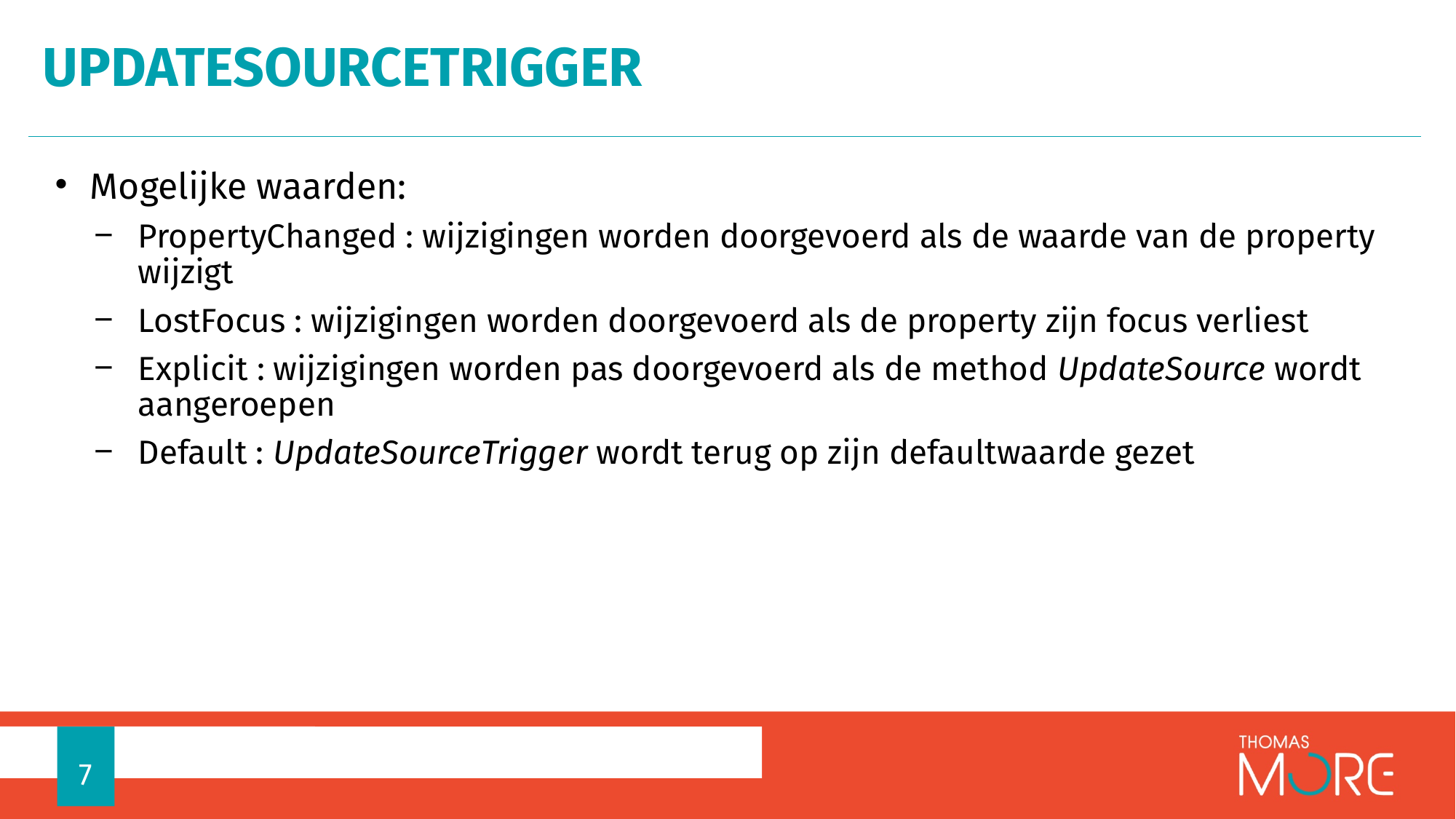

# UpdateSourceTrigger
Mogelijke waarden:
PropertyChanged : wijzigingen worden doorgevoerd als de waarde van de property wijzigt
LostFocus : wijzigingen worden doorgevoerd als de property zijn focus verliest
Explicit : wijzigingen worden pas doorgevoerd als de method UpdateSource wordt aangeroepen
Default : UpdateSourceTrigger wordt terug op zijn defaultwaarde gezet
7